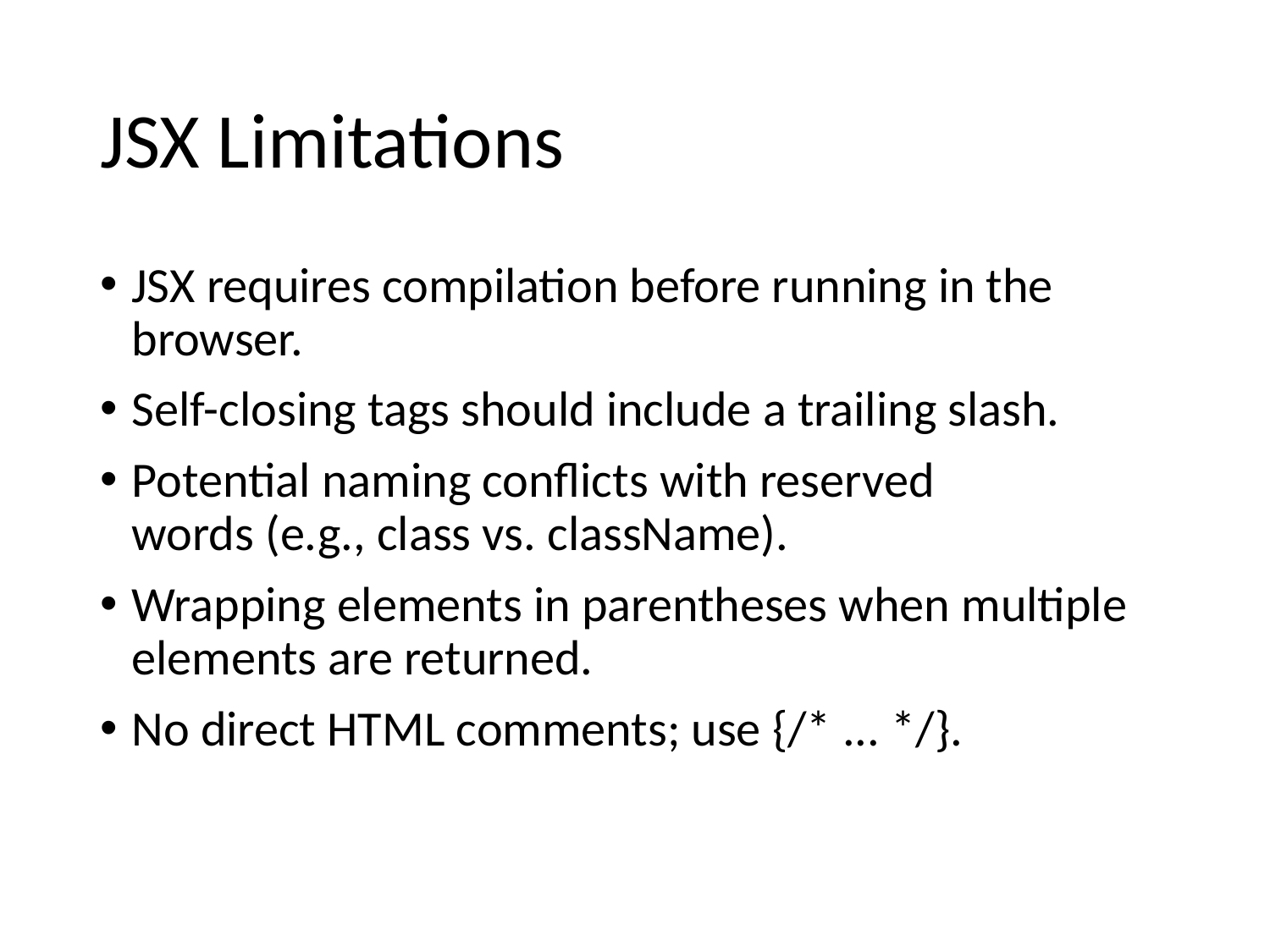

# JSX Limitations
JSX requires compilation before running in the browser.
Self-closing tags should include a trailing slash.
Potential naming conflicts with reserved words (e.g., class vs. className).
Wrapping elements in parentheses when multiple elements are returned.
No direct HTML comments; use {/* ... */}.